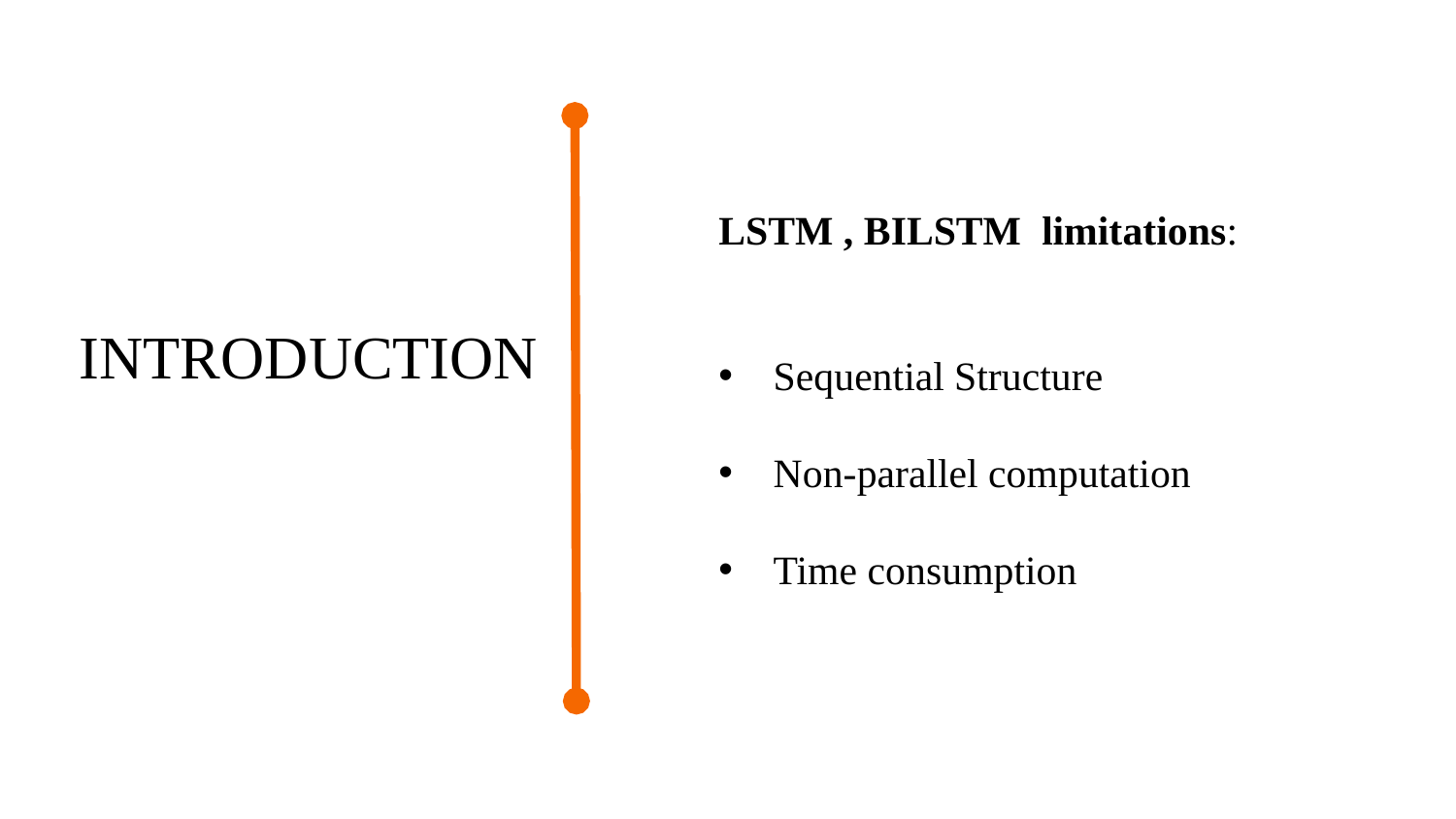

LSTM , BILSTM  limitations:

Sequential Structure

Non-parallel computation

Time consumption

# INTRODUCTION